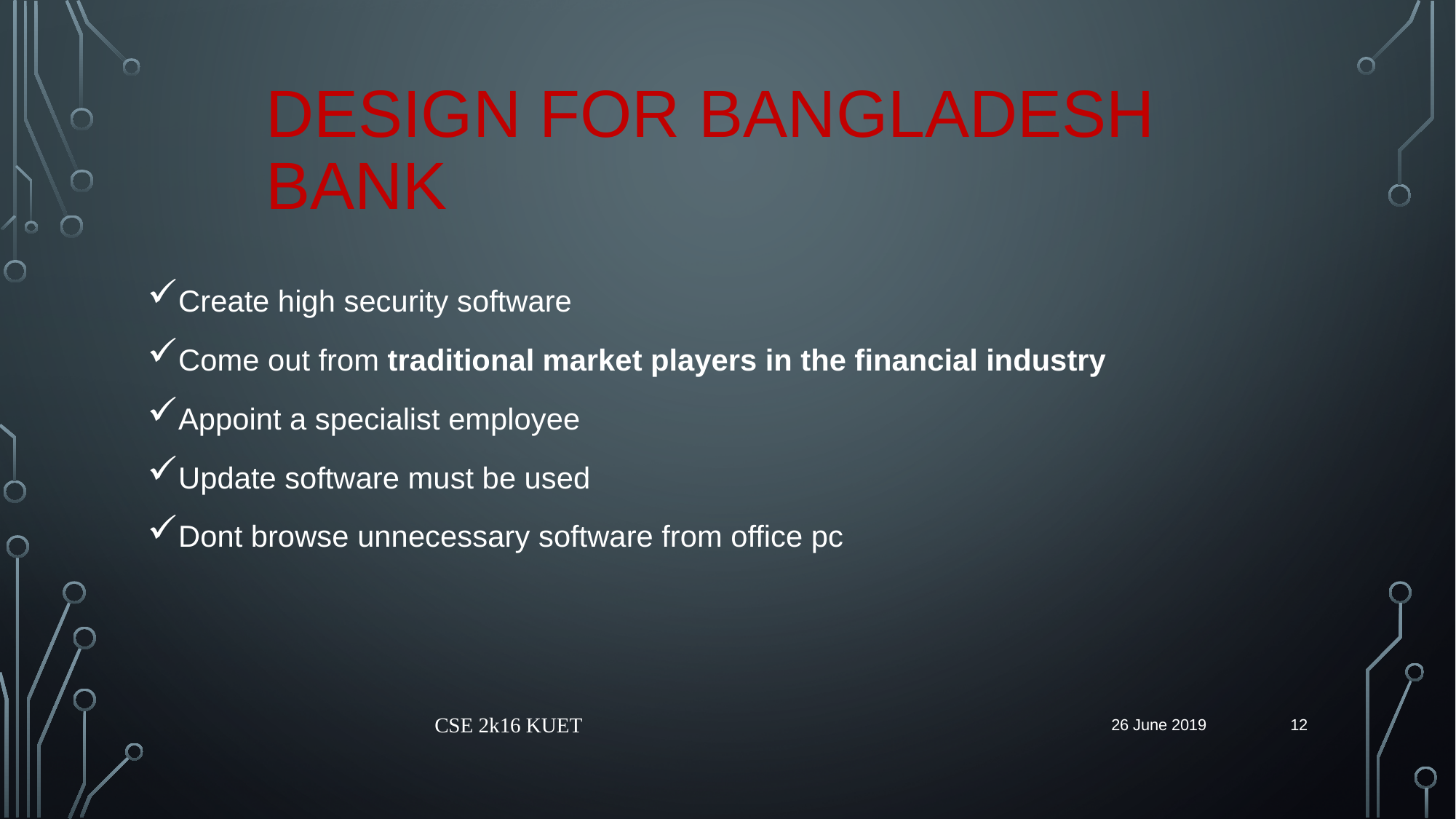

# Design for Bangladesh bank
Create high security software
Come out from traditional market players in the financial industry
Appoint a specialist employee
Update software must be used
Dont browse unnecessary software from office pc
12
CSE 2k16 KUET
26 June 2019